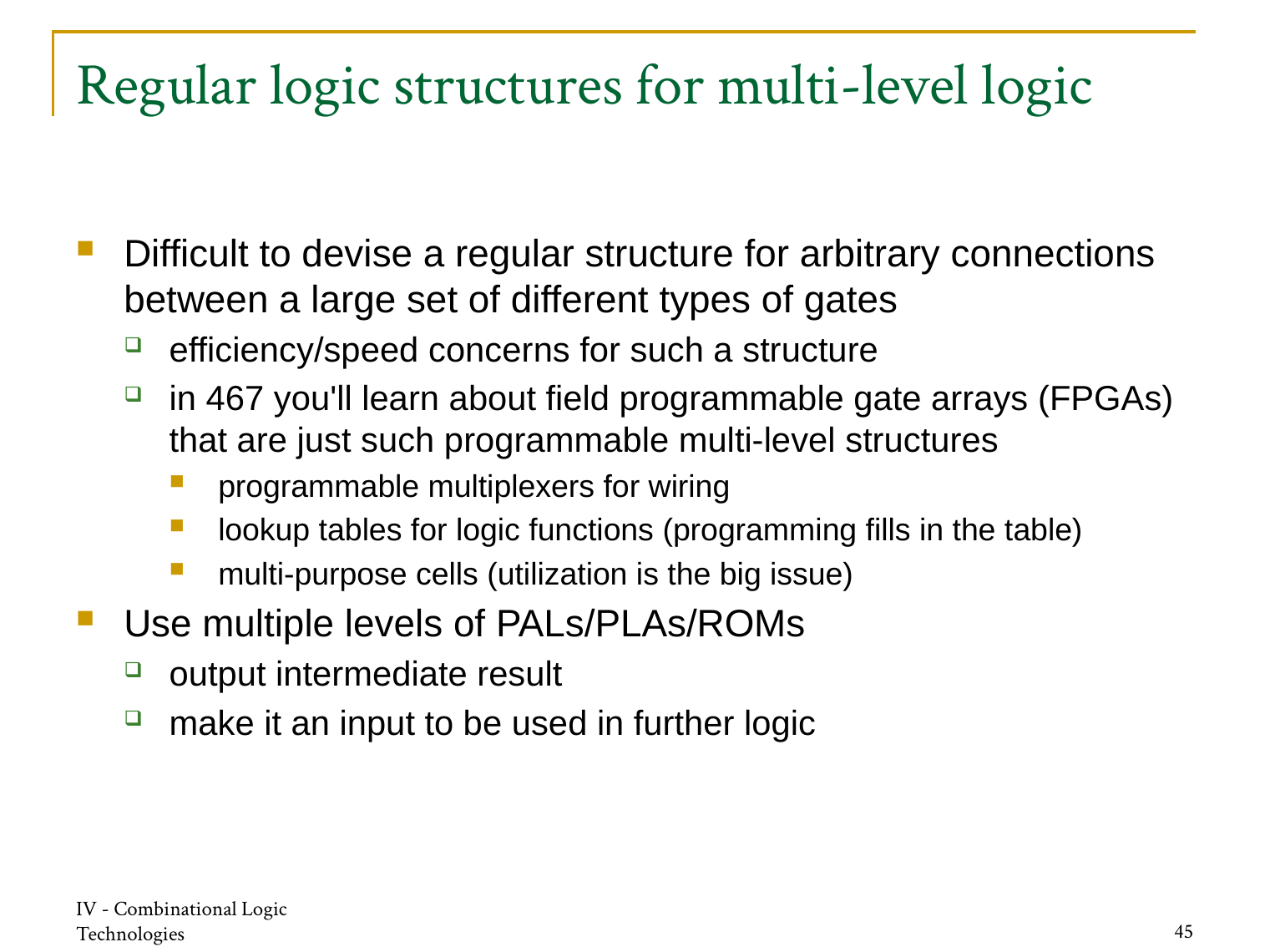

# Regular logic structures for multi-level logic
Difficult to devise a regular structure for arbitrary connections between a large set of different types of gates
efficiency/speed concerns for such a structure
in 467 you'll learn about field programmable gate arrays (FPGAs) that are just such programmable multi-level structures
programmable multiplexers for wiring
lookup tables for logic functions (programming fills in the table)
multi-purpose cells (utilization is the big issue)
Use multiple levels of PALs/PLAs/ROMs
output intermediate result
make it an input to be used in further logic
IV - Combinational Logic Technologies
45